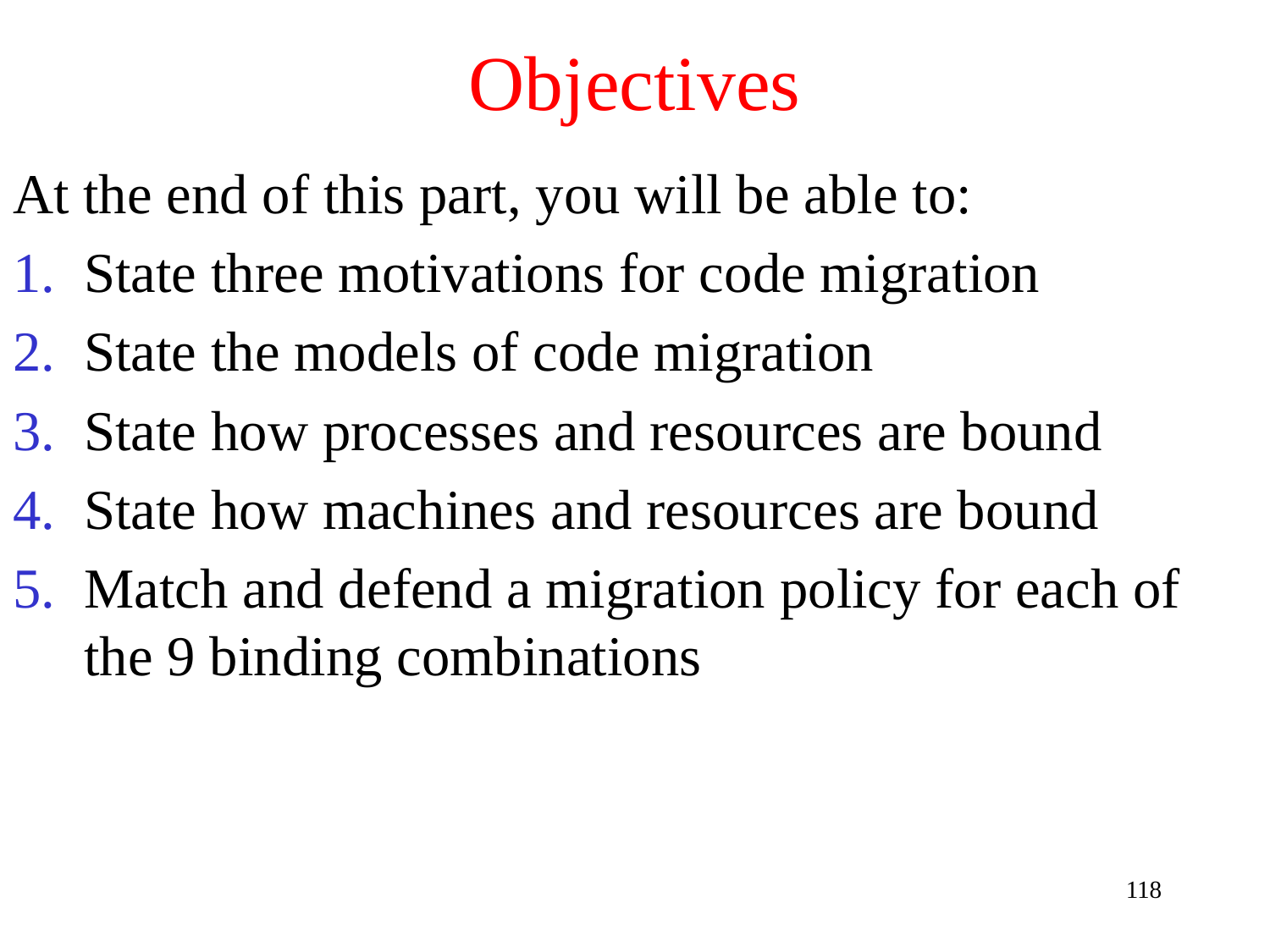

# Objectives
At the end of this part, you will be able to:
State three motivations for code migration
State the models of code migration
State how processes and resources are bound
State how machines and resources are bound
Match and defend a migration policy for each of the 9 binding combinations

118